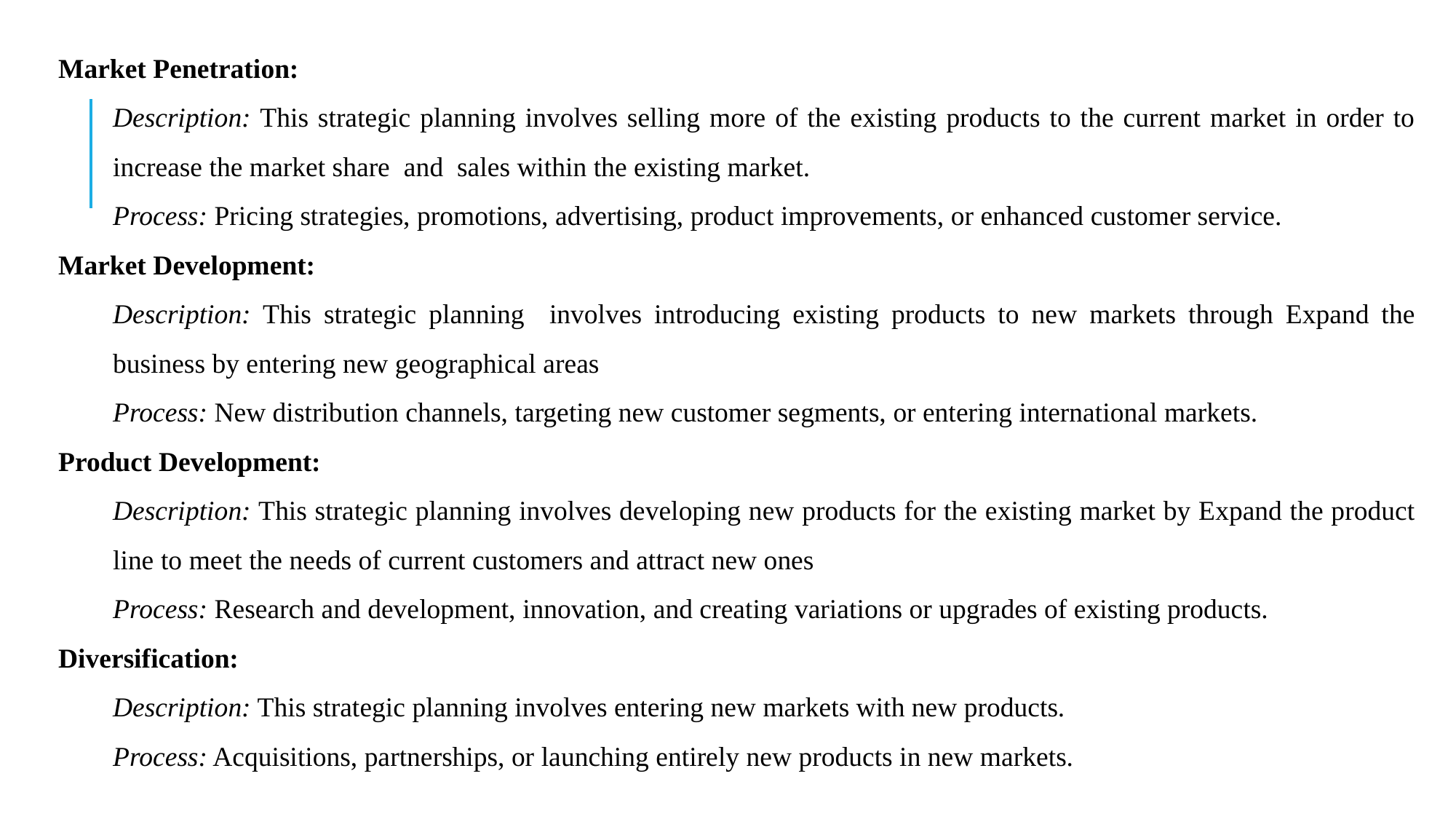

Market Penetration:
Description: This strategic planning involves selling more of the existing products to the current market in order to increase the market share  and  sales within the existing market.
Process: Pricing strategies, promotions, advertising, product improvements, or enhanced customer service.
Market Development:
Description: This strategic planning  involves introducing existing products to new markets through Expand the business by entering new geographical areas
Process: New distribution channels, targeting new customer segments, or entering international markets.
Product Development:
Description: This strategic planning involves developing new products for the existing market by Expand the product line to meet the needs of current customers and attract new ones
Process: Research and development, innovation, and creating variations or upgrades of existing products.
Diversification:
Description: This strategic planning involves entering new markets with new products.
Process: Acquisitions, partnerships, or launching entirely new products in new markets.